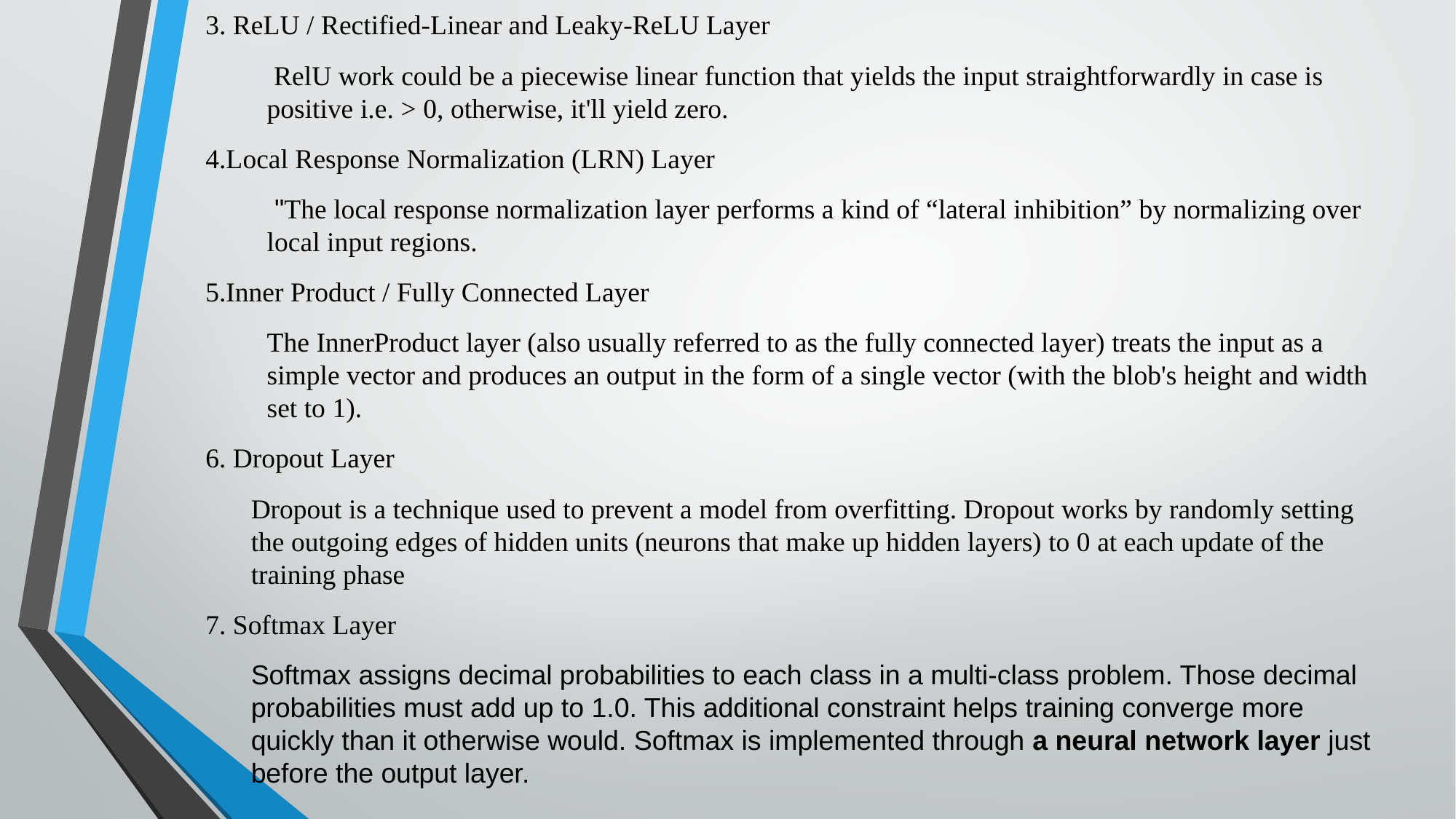

#
3. ReLU / Rectified-Linear and Leaky-ReLU Layer
	 RelU work could be a piecewise linear function that yields the input straightforwardly in case is positive i.e. > 0, otherwise, it'll yield zero.
4.Local Response Normalization (LRN) Layer
	 "The local response normalization layer performs a kind of “lateral inhibition” by normalizing over local input regions.
5.Inner Product / Fully Connected Layer
	The InnerProduct layer (also usually referred to as the fully connected layer) treats the input as a simple vector and produces an output in the form of a single vector (with the blob's height and width set to 1).
6. Dropout Layer
	Dropout is a technique used to prevent a model from overfitting. Dropout works by randomly setting the outgoing edges of hidden units (neurons that make up hidden layers) to 0 at each update of the training phase
7. Softmax Layer
	Softmax assigns decimal probabilities to each class in a multi-class problem. Those decimal probabilities must add up to 1.0. This additional constraint helps training converge more quickly than it otherwise would. Softmax is implemented through a neural network layer just before the output layer.